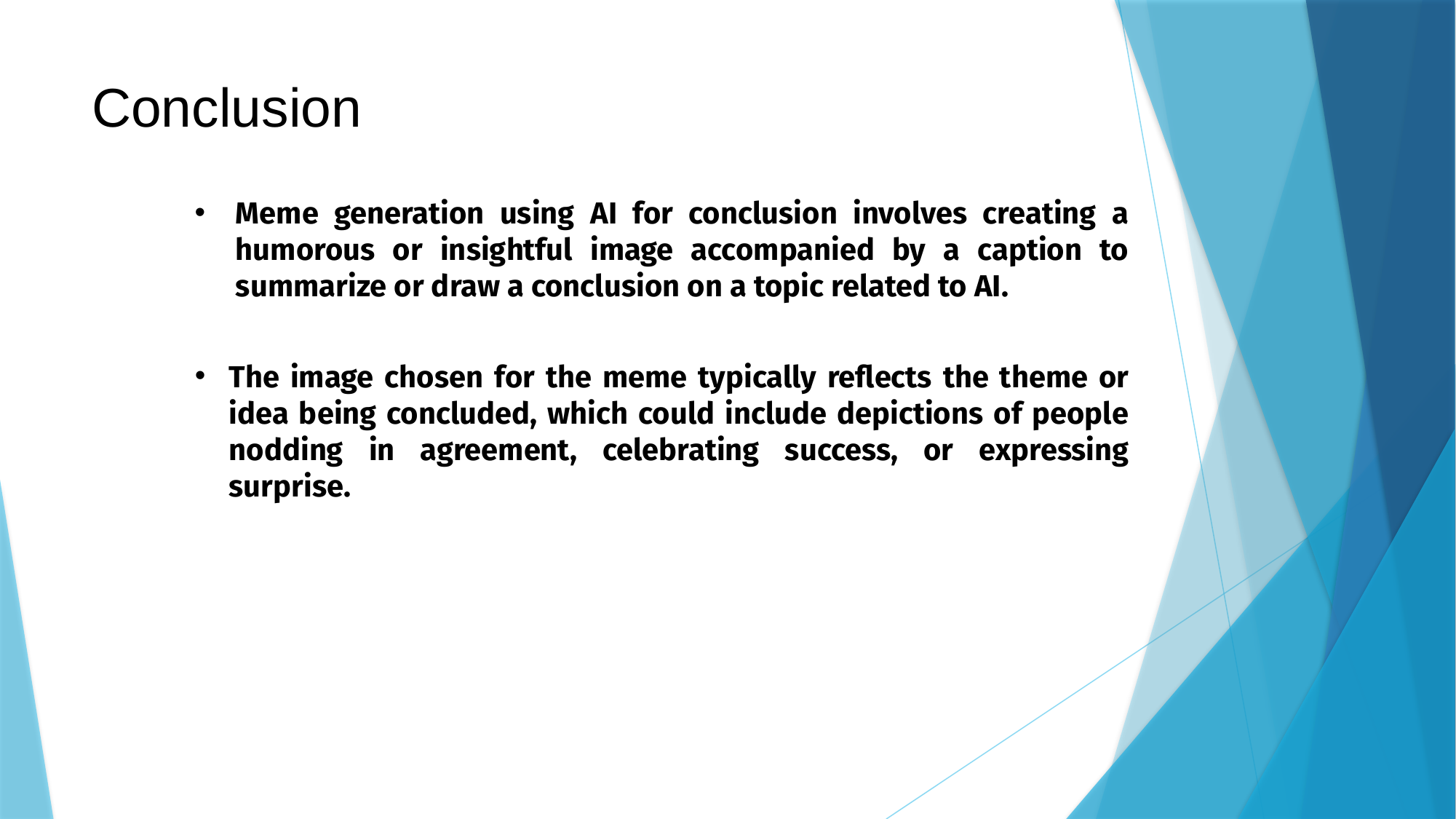

# Conclusion
Meme generation using AI for conclusion involves creating a humorous or insightful image accompanied by a caption to summarize or draw a conclusion on a topic related to AI.
The image chosen for the meme typically reflects the theme or idea being concluded, which could include depictions of people nodding in agreement, celebrating success, or expressing surprise.